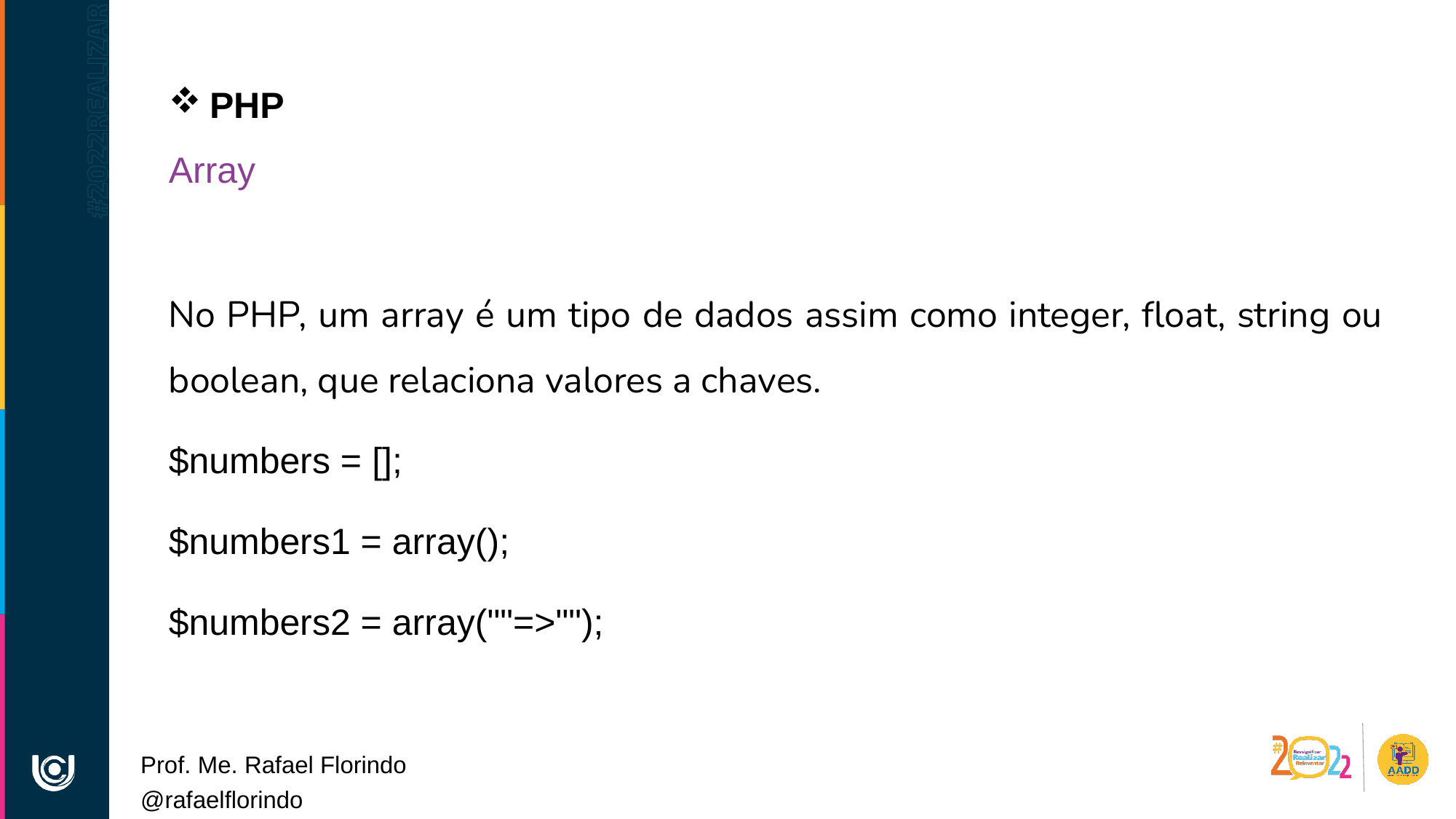

PHP
Array
No PHP, um array é um tipo de dados assim como integer, float, string ou boolean, que relaciona valores a chaves.
$numbers = [];
$numbers1 = array();
$numbers2 = array(""=>"");

Prof. Me. Rafael Florindo
@rafaelflorindo